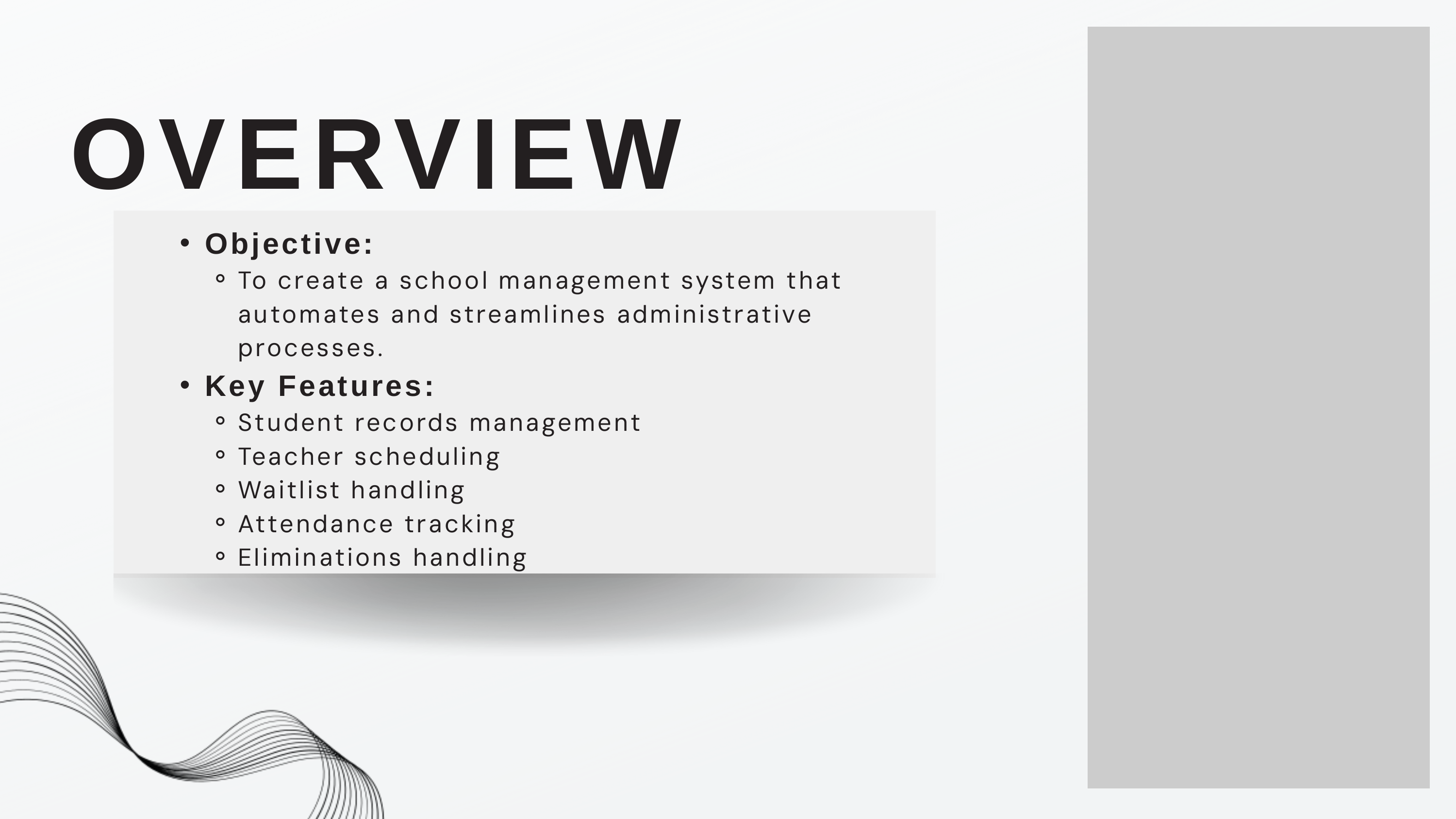

OVERVIEW

Objective:
To create a school management system that automates and streamlines administrative processes.
Key Features:
Student records management
Teacher scheduling
Waitlist handling
Attendance tracking
Eliminations handling